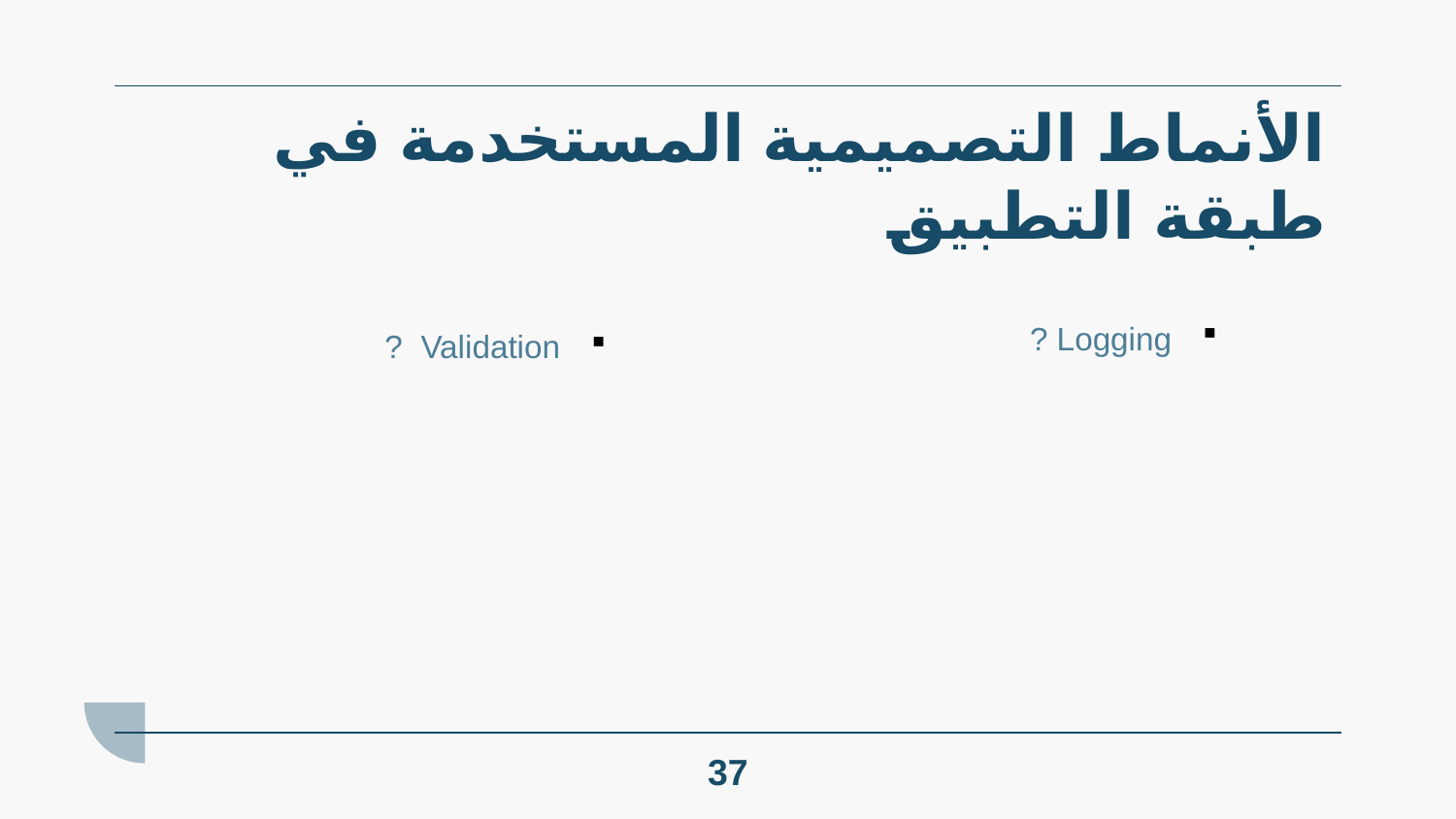

# الأنماط التصميمية المستخدمة في طبقة التطبيق
Logging ?
Validation  ?

37